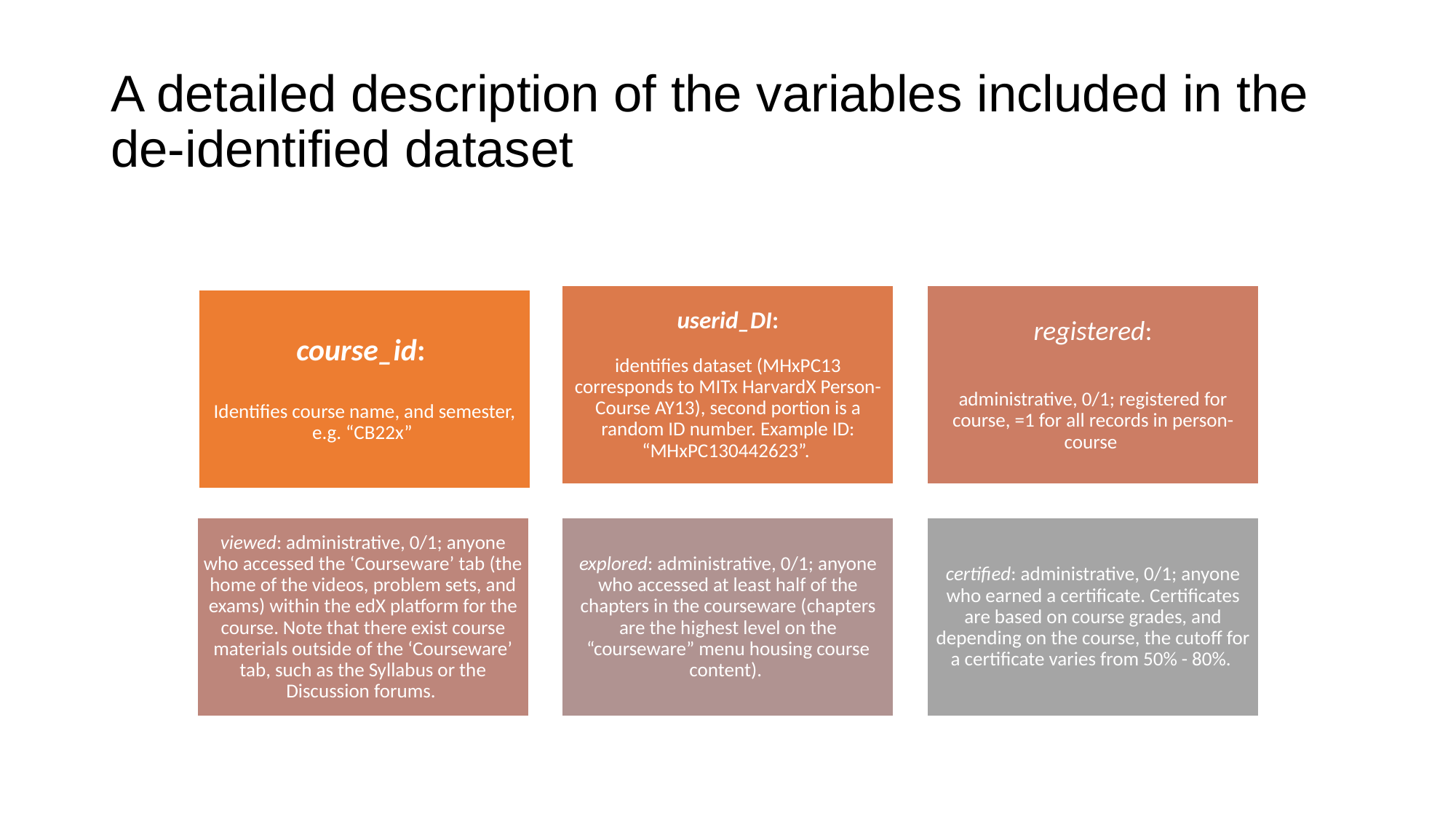

# A detailed description of the variables included in the de-identified dataset
course_id:
Identifies course name, and semester, e.g. “CB22x”
userid_DI:
identifies dataset (MHxPC13 corresponds to MITx HarvardX Person-Course AY13), second portion is a random ID number. Example ID: “MHxPC130442623”.
registered:
administrative, 0/1; registered for course, =1 for all records in person- course
viewed: administrative, 0/1; anyone who accessed the ‘Courseware’ tab (the home of the videos, problem sets, and exams) within the edX platform for the course. Note that there exist course materials outside of the ‘Courseware’ tab, such as the Syllabus or the Discussion forums.
explored: administrative, 0/1; anyone who accessed at least half of the chapters in the courseware (chapters are the highest level on the “courseware” menu housing course content).
certified: administrative, 0/1; anyone who earned a certificate. Certificates are based on course grades, and depending on the course, the cutoff for a certificate varies from 50% - 80%.